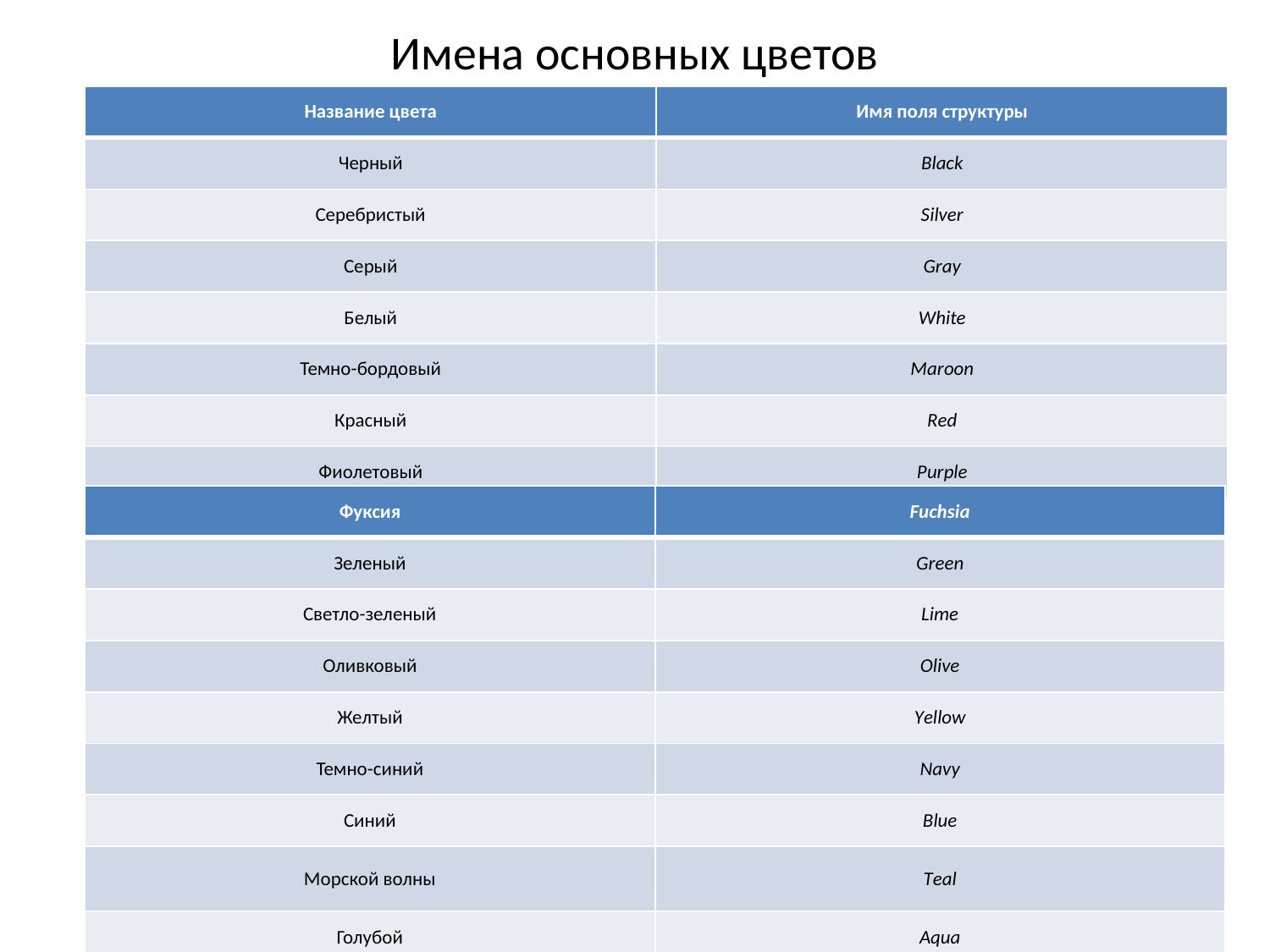

# Имена основных цветов
| Название цвета | Имя поля структуры |
| --- | --- |
| Черный | Black |
| Серебристый | Silver |
| Серый | Gray |
| Белый | White |
| Темно-бордовый | Maroon |
| Красный | Red |
| Фиолетовый | Purple |
| Фуксия | Fuchsia |
| --- | --- |
| Зеленый | Green |
| Светло-зеленый | Lime |
| Оливковый | Olive |
| Желтый | Yellow |
| Темно-синий | Navy |
| Синий | Blue |
| Морской волны | Teal |
| Голубой | Aqua |